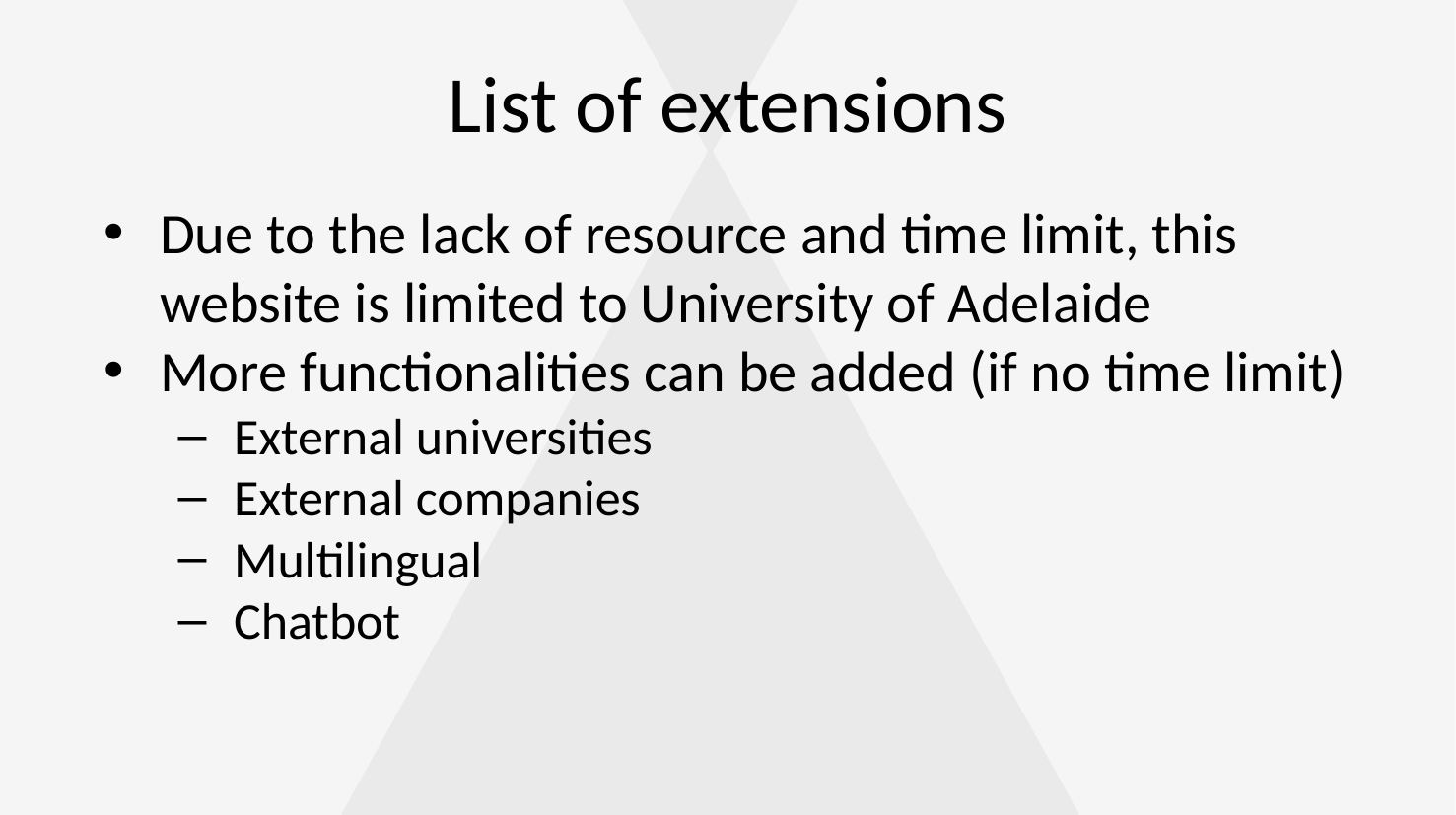

# List of extensions
Due to the lack of resource and time limit, this website is limited to University of Adelaide
More functionalities can be added (if no time limit)
External universities
External companies
Multilingual
Chatbot